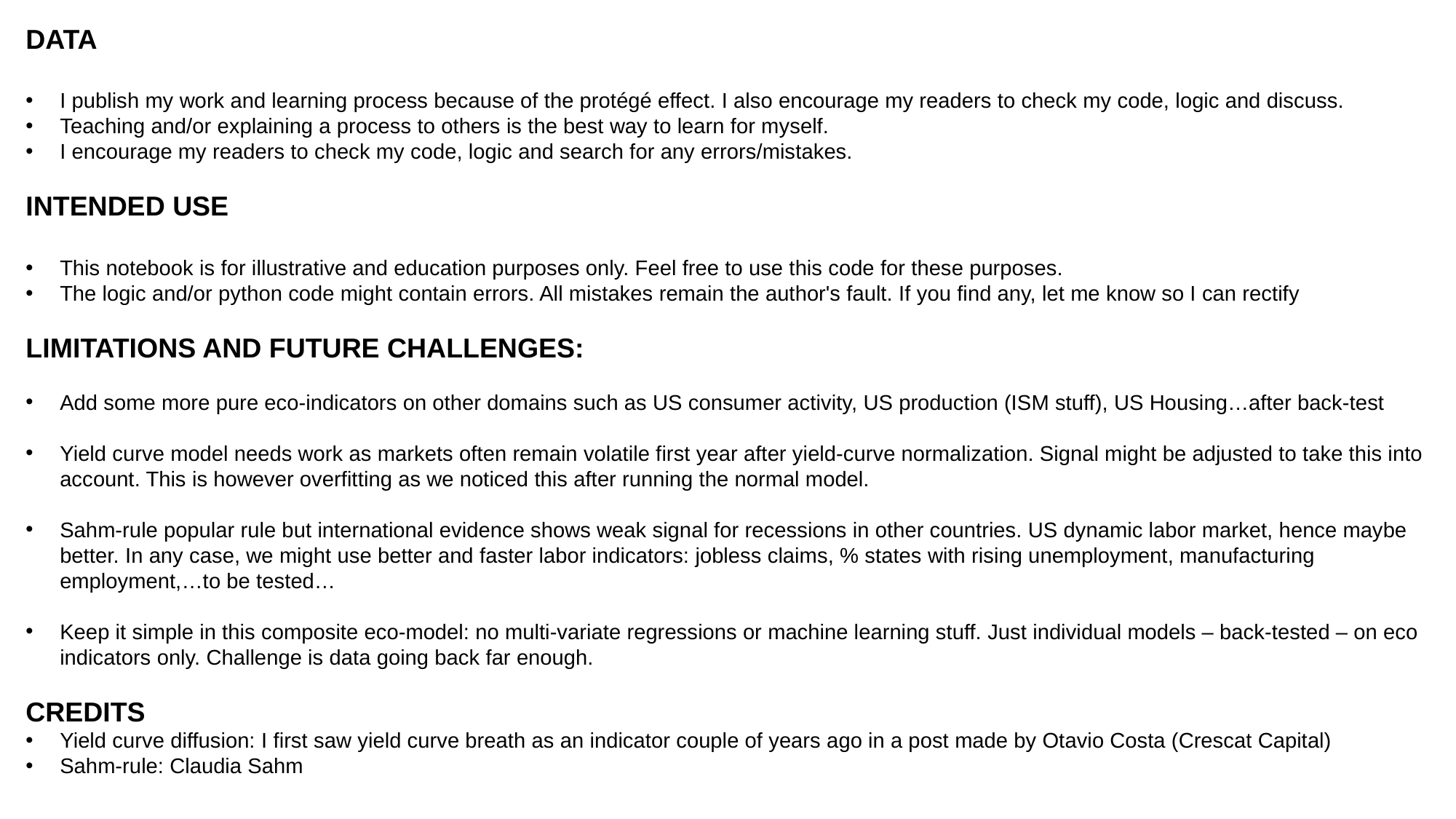

DATA

I publish my work and learning process because of the protégé effect. I also encourage my readers to check my code, logic and discuss.
Teaching and/or explaining a process to others is the best way to learn for myself.
I encourage my readers to check my code, logic and search for any errors/mistakes.

INTENDED USE

This notebook is for illustrative and education purposes only. Feel free to use this code for these purposes.
The logic and/or python code might contain errors. All mistakes remain the author's fault. If you find any, let me know so I can rectify

LIMITATIONS AND FUTURE CHALLENGES:

Add some more pure eco-indicators on other domains such as US consumer activity, US production (ISM stuff), US Housing…after back-test

Yield curve model needs work as markets often remain volatile first year after yield-curve normalization. Signal might be adjusted to take this into account. This is however overfitting as we noticed this after running the normal model.

Sahm-rule popular rule but international evidence shows weak signal for recessions in other countries. US dynamic labor market, hence maybe better. In any case, we might use better and faster labor indicators: jobless claims, % states with rising unemployment, manufacturing employment,…to be tested…

Keep it simple in this composite eco-model: no multi-variate regressions or machine learning stuff. Just individual models – back-tested – on eco indicators only. Challenge is data going back far enough.

CREDITS
Yield curve diffusion: I first saw yield curve breath as an indicator couple of years ago in a post made by Otavio Costa (Crescat Capital)
Sahm-rule: Claudia Sahm